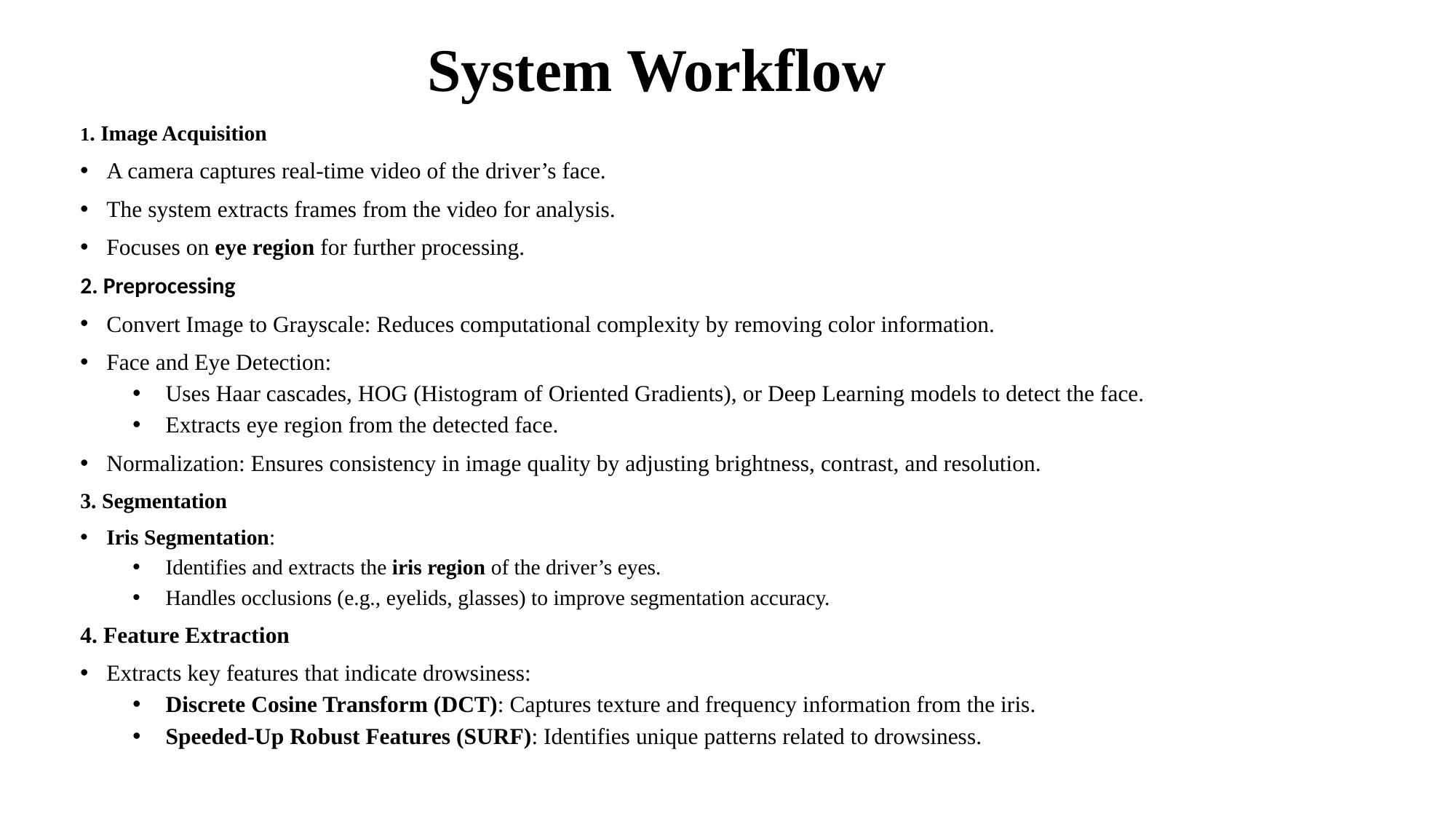

# System Workflow
1. Image Acquisition
A camera captures real-time video of the driver’s face.
The system extracts frames from the video for analysis.
Focuses on eye region for further processing.
2. Preprocessing
Convert Image to Grayscale: Reduces computational complexity by removing color information.
Face and Eye Detection:
Uses Haar cascades, HOG (Histogram of Oriented Gradients), or Deep Learning models to detect the face.
Extracts eye region from the detected face.
Normalization: Ensures consistency in image quality by adjusting brightness, contrast, and resolution.
3. Segmentation
Iris Segmentation:
Identifies and extracts the iris region of the driver’s eyes.
Handles occlusions (e.g., eyelids, glasses) to improve segmentation accuracy.
4. Feature Extraction
Extracts key features that indicate drowsiness:
Discrete Cosine Transform (DCT): Captures texture and frequency information from the iris.
Speeded-Up Robust Features (SURF): Identifies unique patterns related to drowsiness.